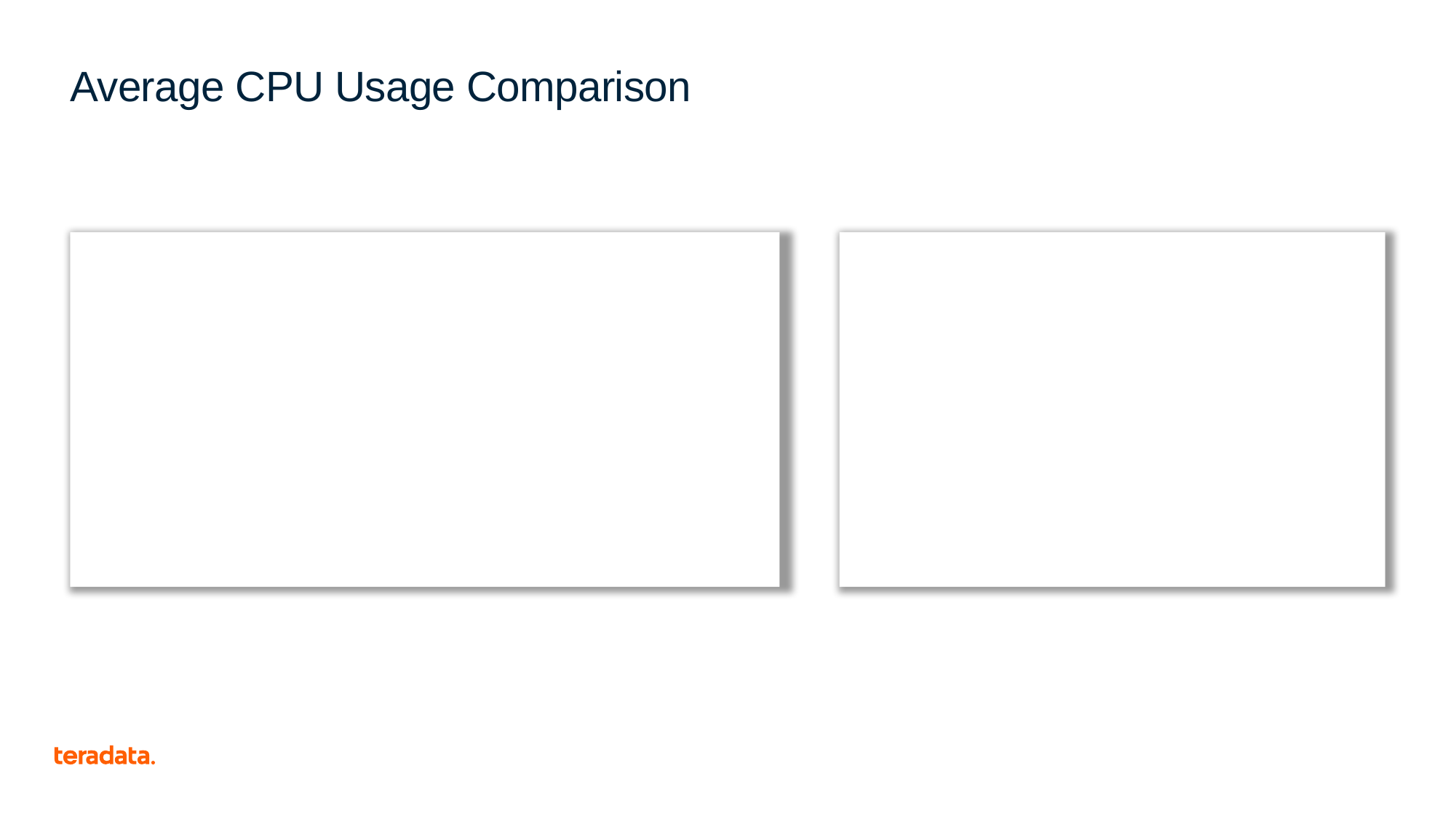

# Average CPU Usage Comparison

{{pic:vhc--system_monthly_cpu_summary.png}}

{{pic:vhc--system_quarterly_cpu_summary.png}}